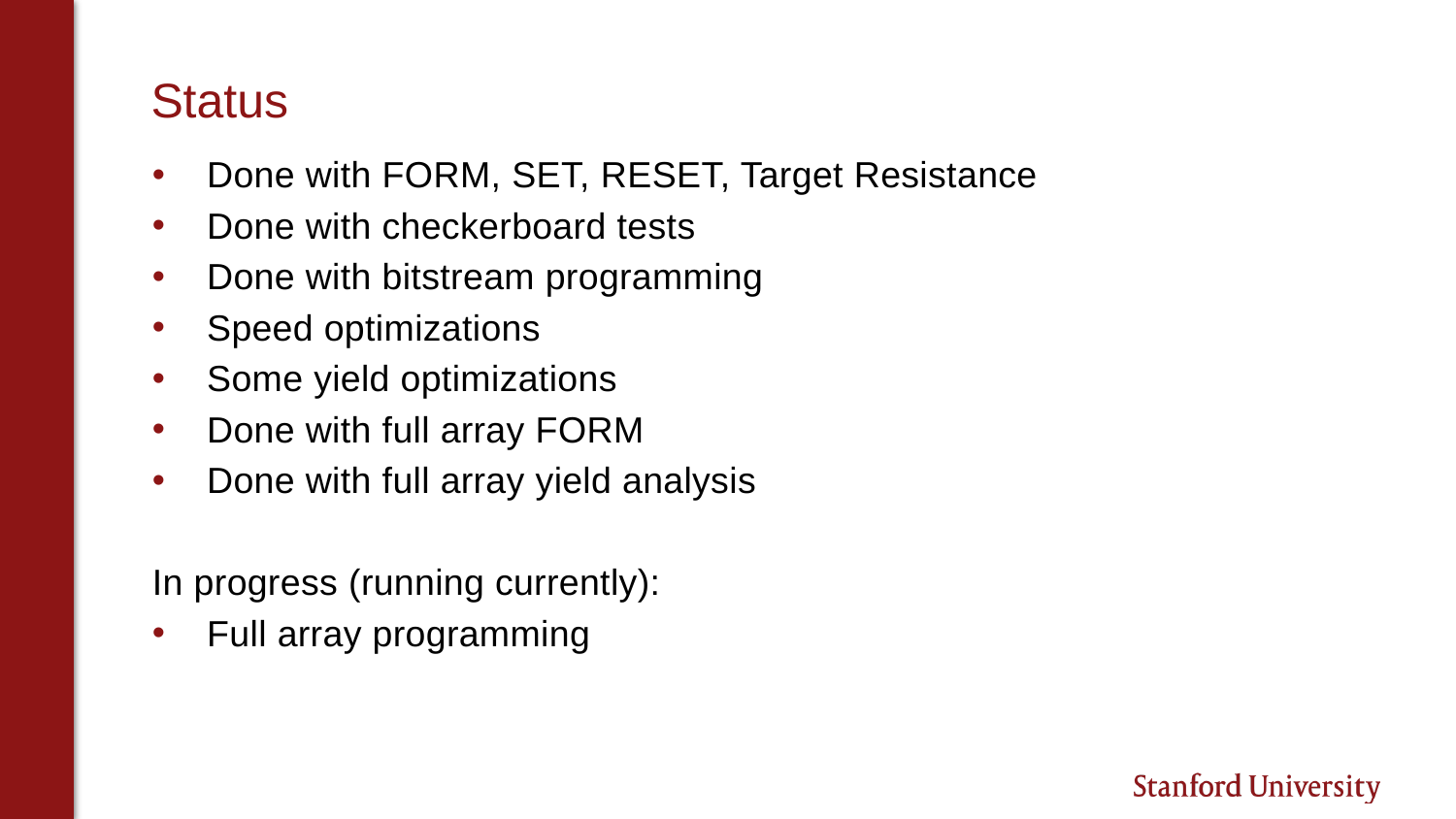

# Status
Done with FORM, SET, RESET, Target Resistance
Done with checkerboard tests
Done with bitstream programming
Speed optimizations
Some yield optimizations
Done with full array FORM
Done with full array yield analysis

In progress (running currently):
Full array programming